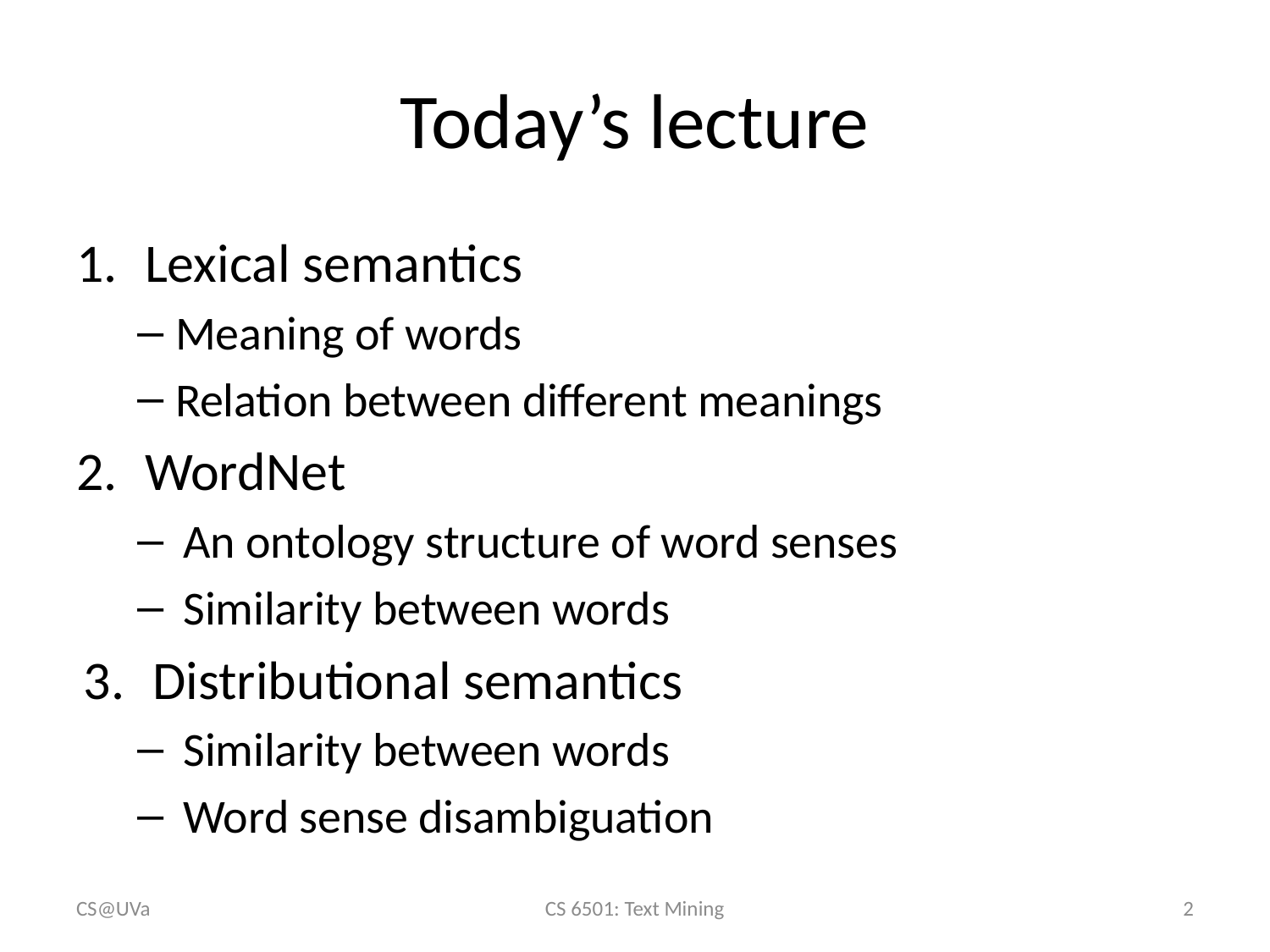

# Today’s lecture
Lexical semantics
Meaning of words
Relation between different meanings
WordNet
An ontology structure of word senses
Similarity between words
Distributional semantics
Similarity between words
Word sense disambiguation
CS@UVa
CS 6501: Text Mining
2